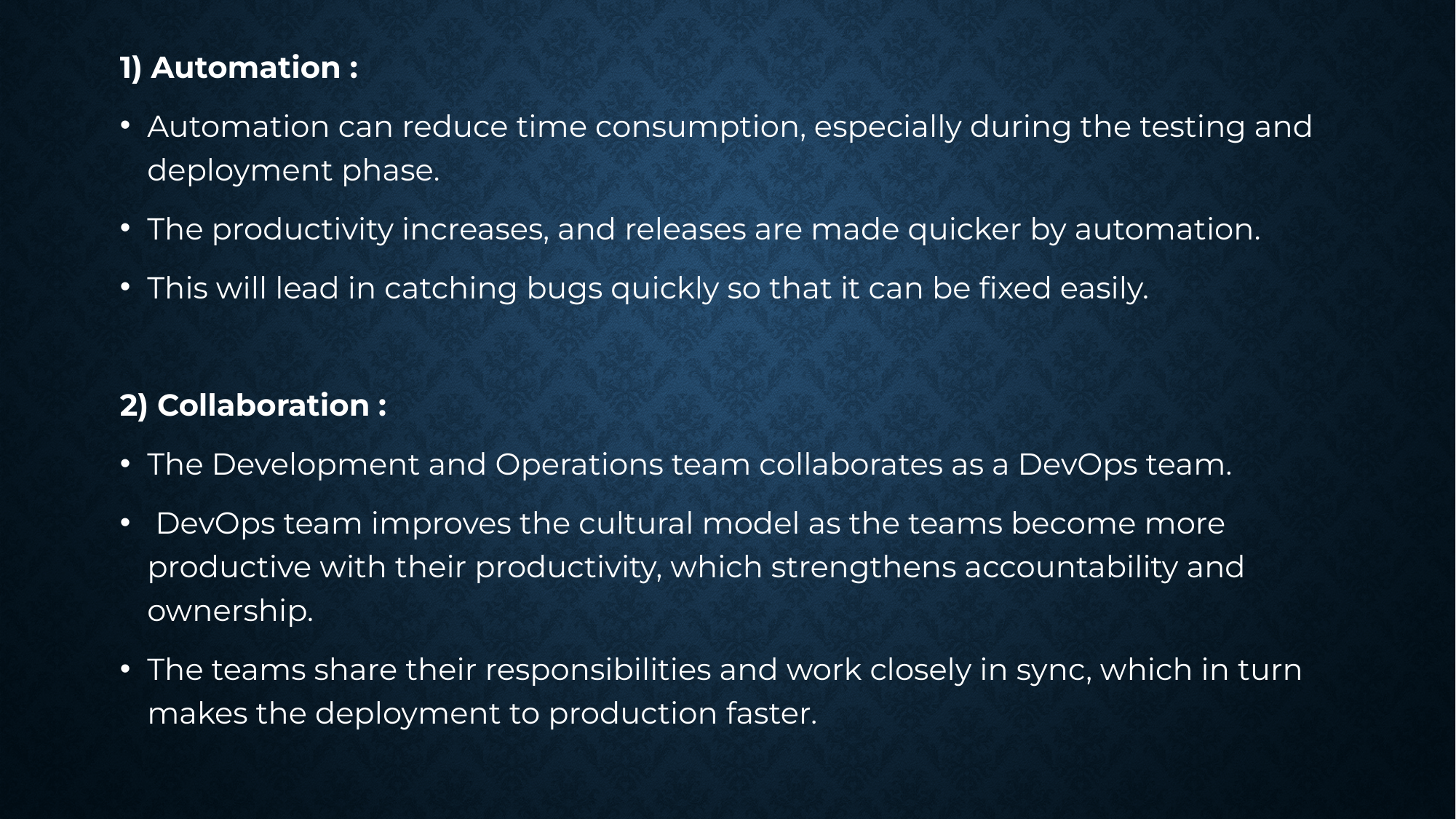

1) Automation :
Automation can reduce time consumption, especially during the testing and deployment phase.
The productivity increases, and releases are made quicker by automation.
This will lead in catching bugs quickly so that it can be fixed easily.

2) Collaboration :
The Development and Operations team collaborates as a DevOps team.
 DevOps team improves the cultural model as the teams become more productive with their productivity, which strengthens accountability and ownership.
The teams share their responsibilities and work closely in sync, which in turn makes the deployment to production faster.